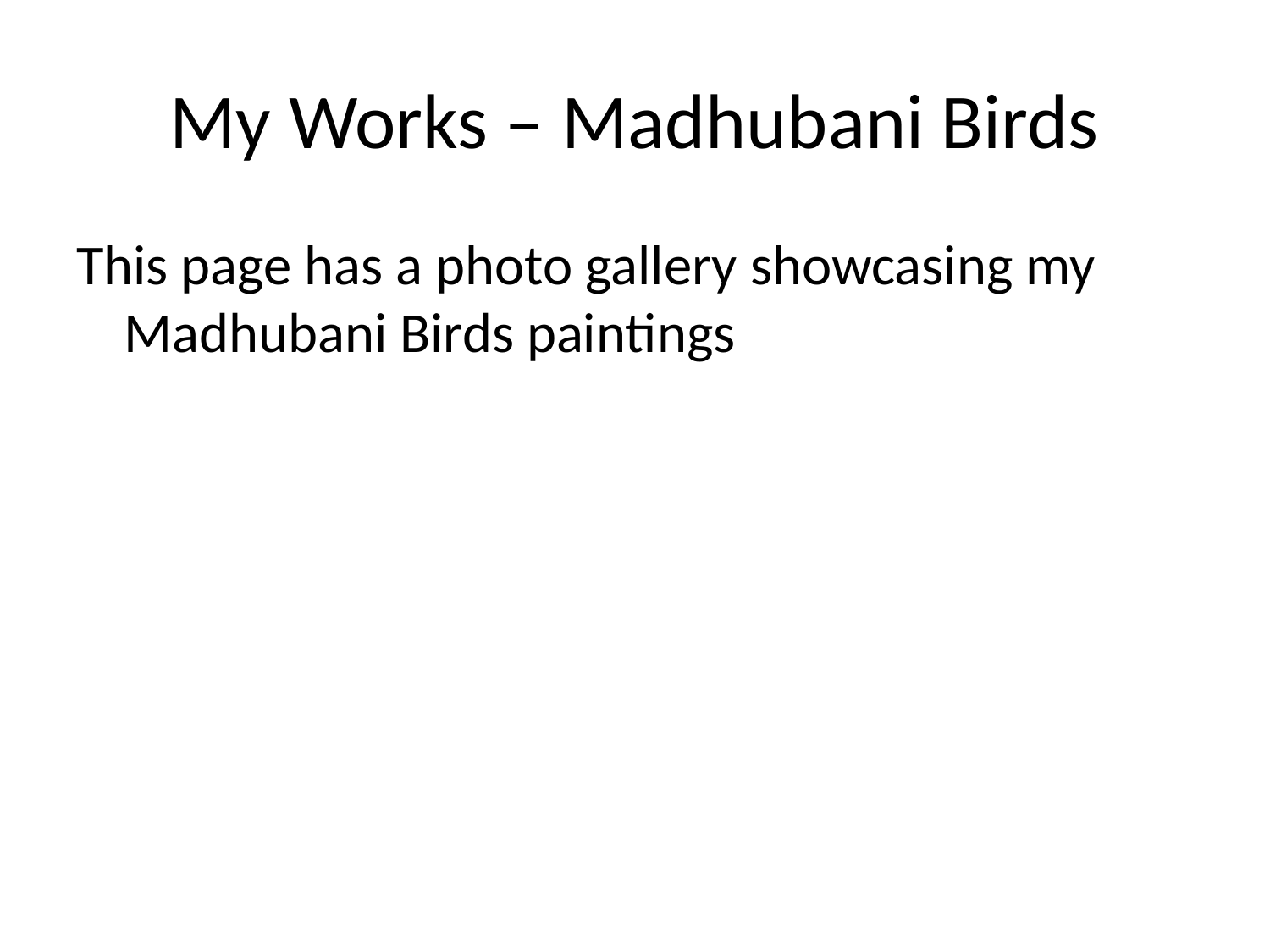

# My Works – Madhubani Birds
This page has a photo gallery showcasing my Madhubani Birds paintings